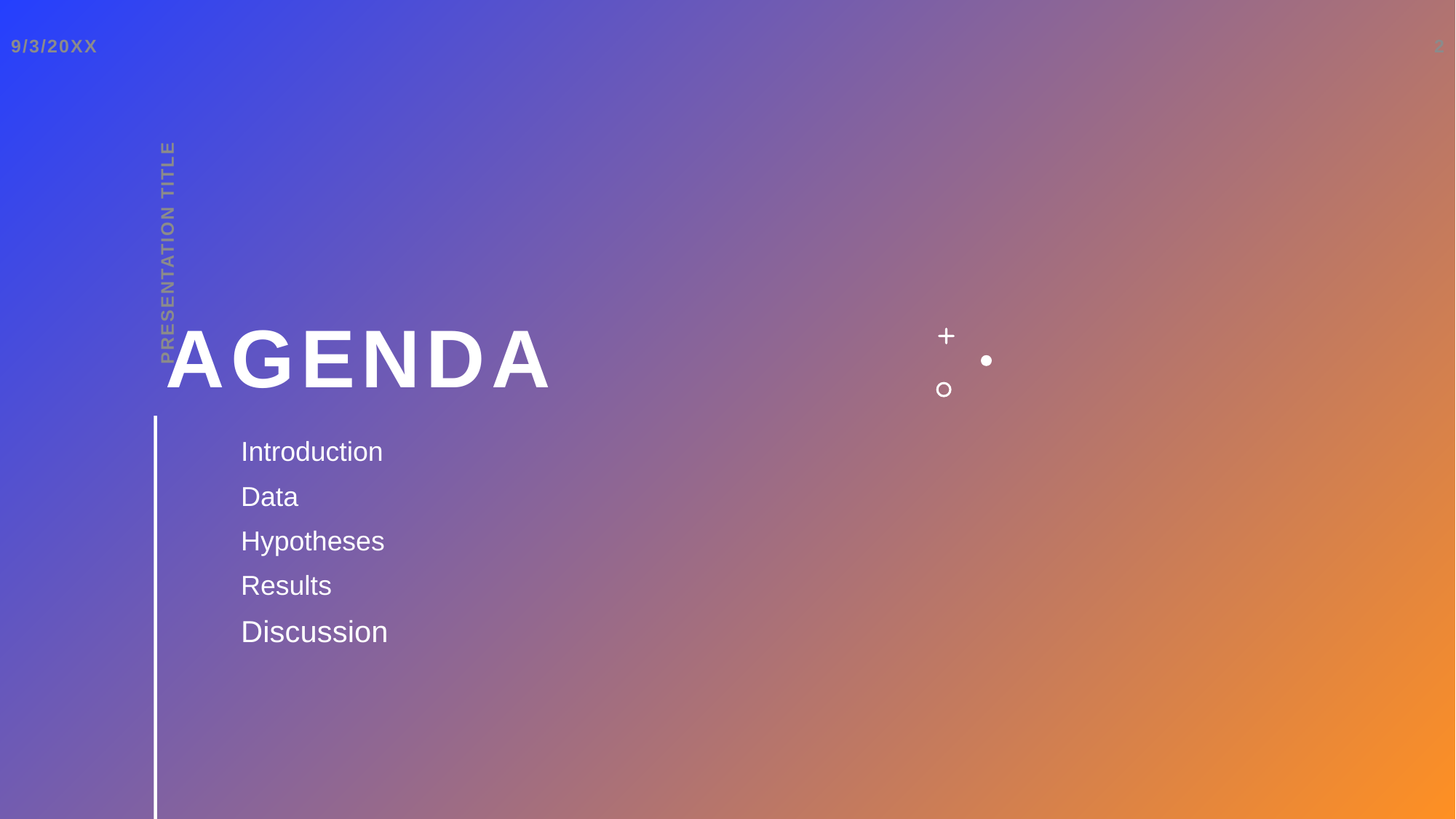

9/3/20XX
2
# Agenda
Presentation Title
Introduction
Data
Hypotheses
Results
Discussion